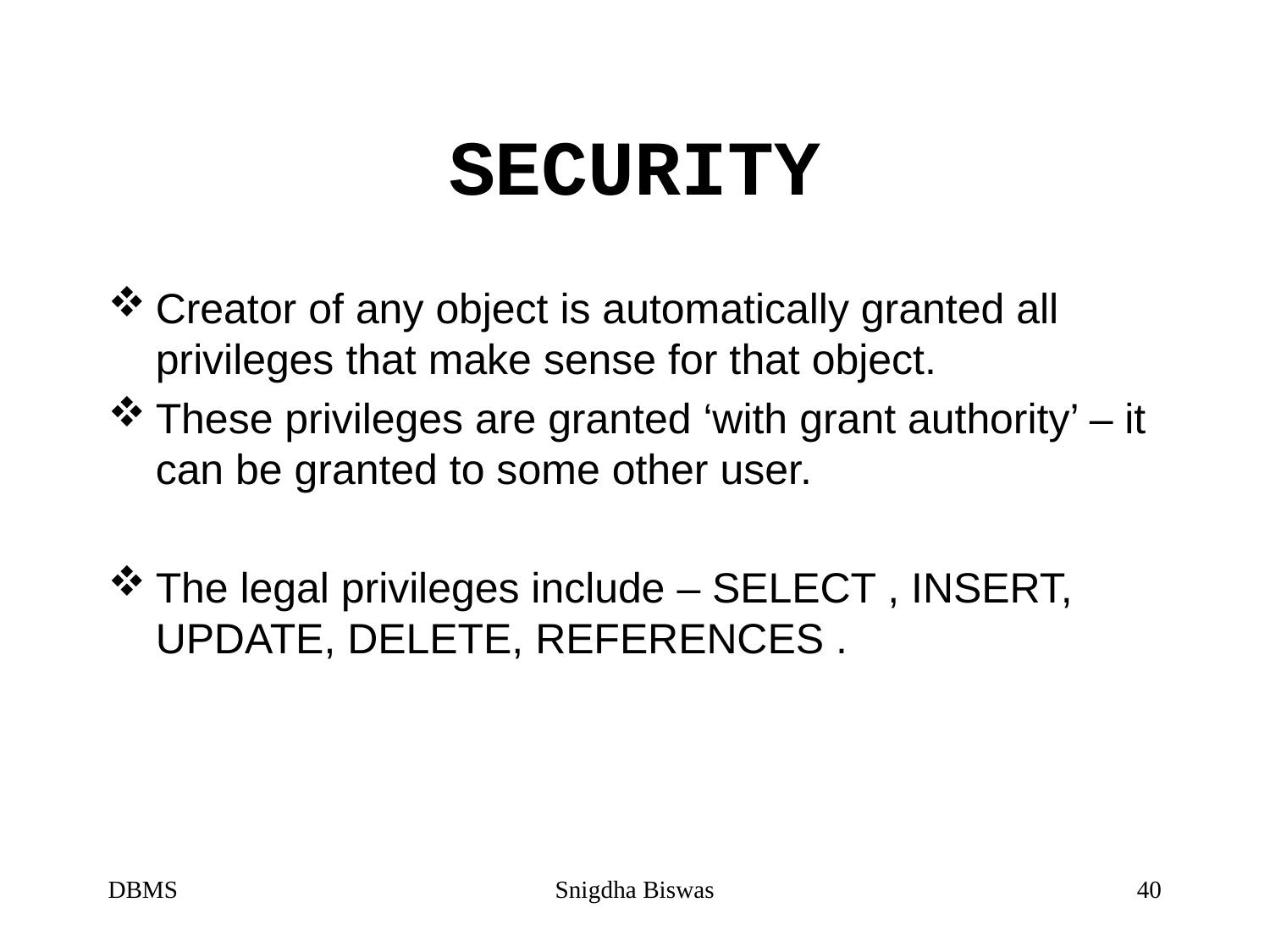

# SECURITY
Creator of any object is automatically granted all privileges that make sense for that object.
These privileges are granted ‘with grant authority’ – it can be granted to some other user.

The legal privileges include – SELECT , INSERT, UPDATE, DELETE, REFERENCES .

DBMS
Snigdha Biswas
40